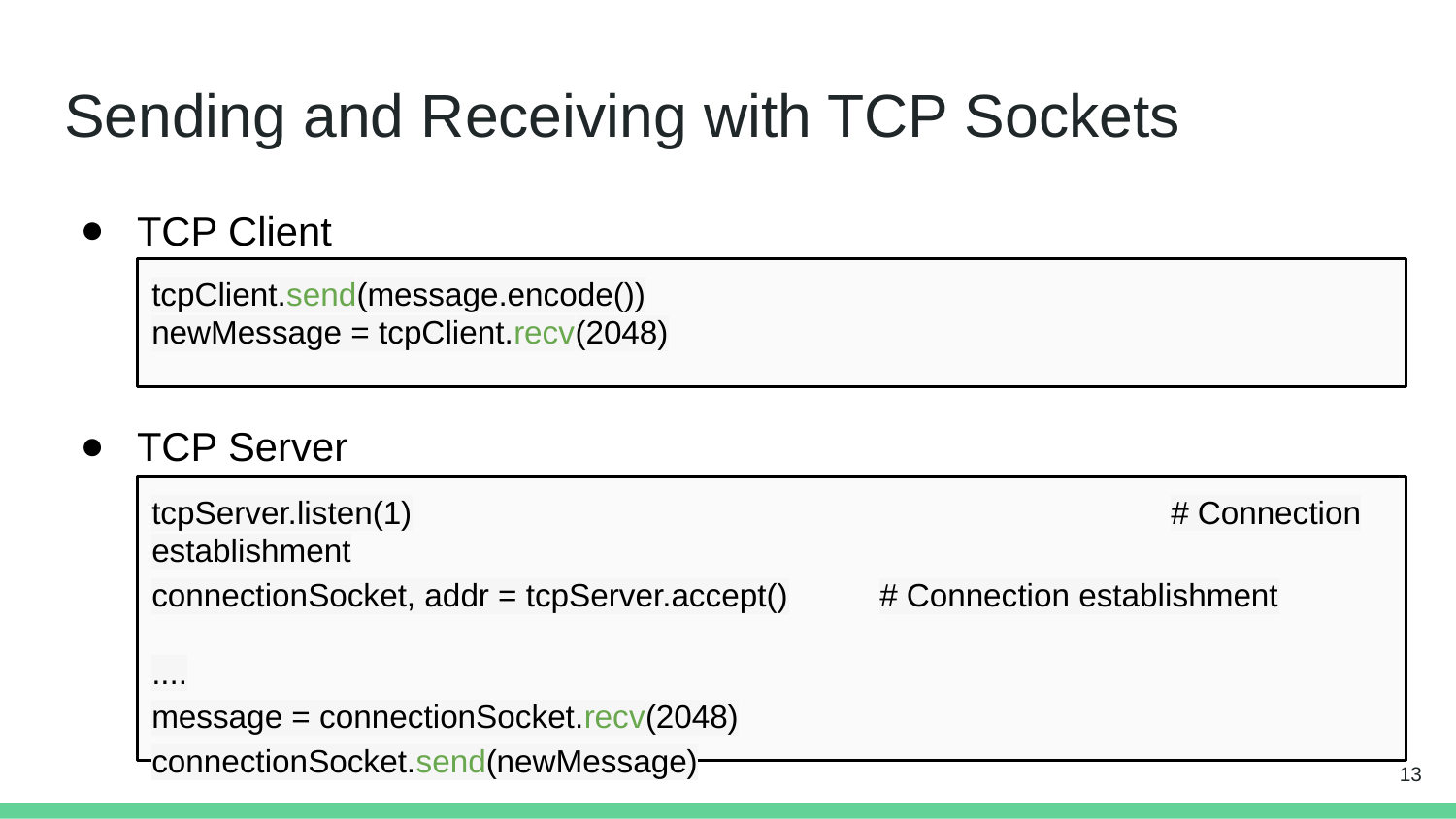

# Sending and Receiving with TCP Sockets
TCP Client
TCP Server
tcpClient.send(message.encode())
newMessage = tcpClient.recv(2048)

tcpServer.listen(1)						# Connection establishment
connectionSocket, addr = tcpServer.accept()	# Connection establishment
....
message = connectionSocket.recv(2048)
connectionSocket.send(newMessage)

13